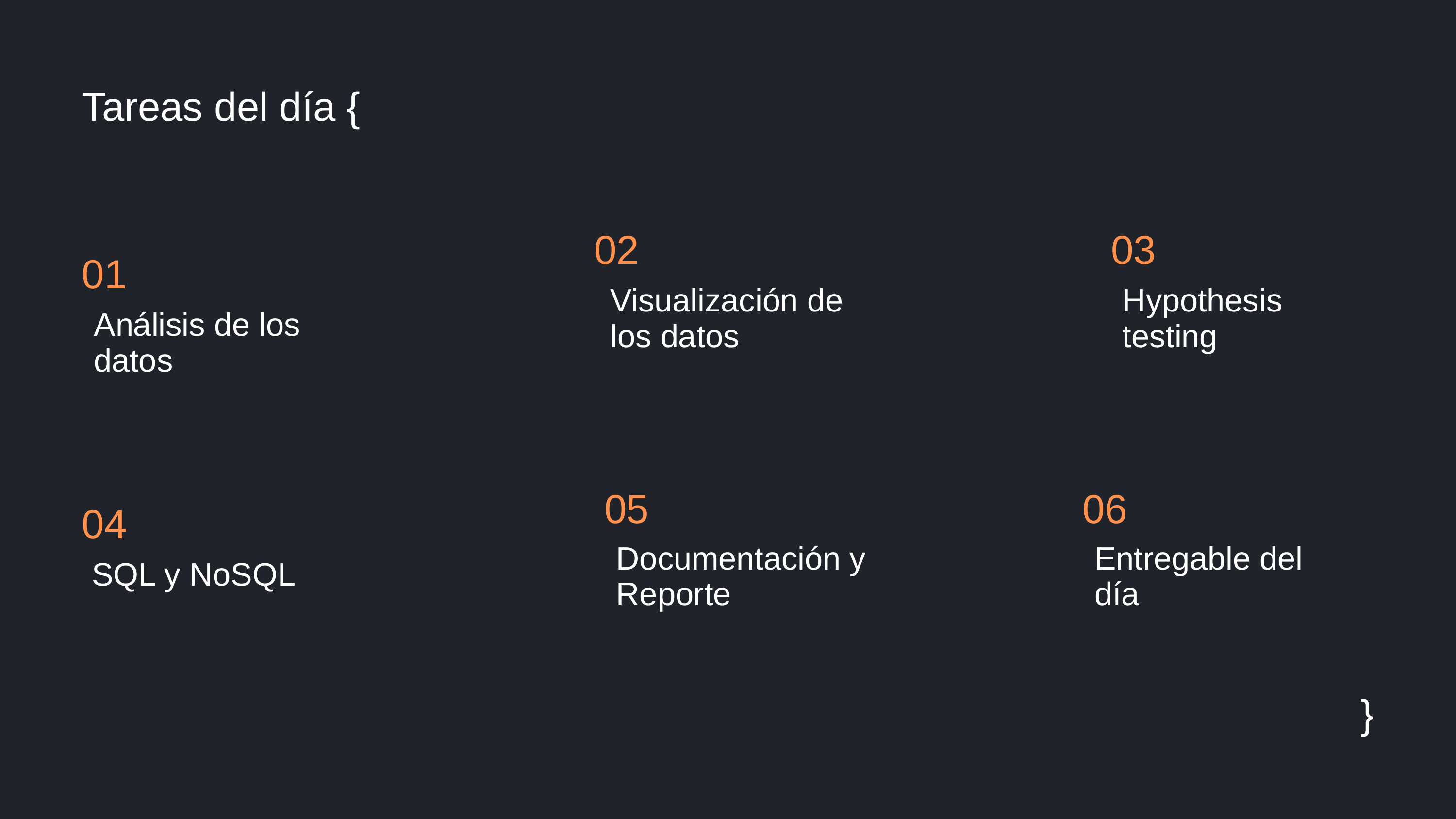

Tareas del día {
02
03
01
Visualización de los datos
Hypothesis testing
Análisis de los datos
05
06
04
Documentación y Reporte
Entregable del día
SQL y NoSQL
}